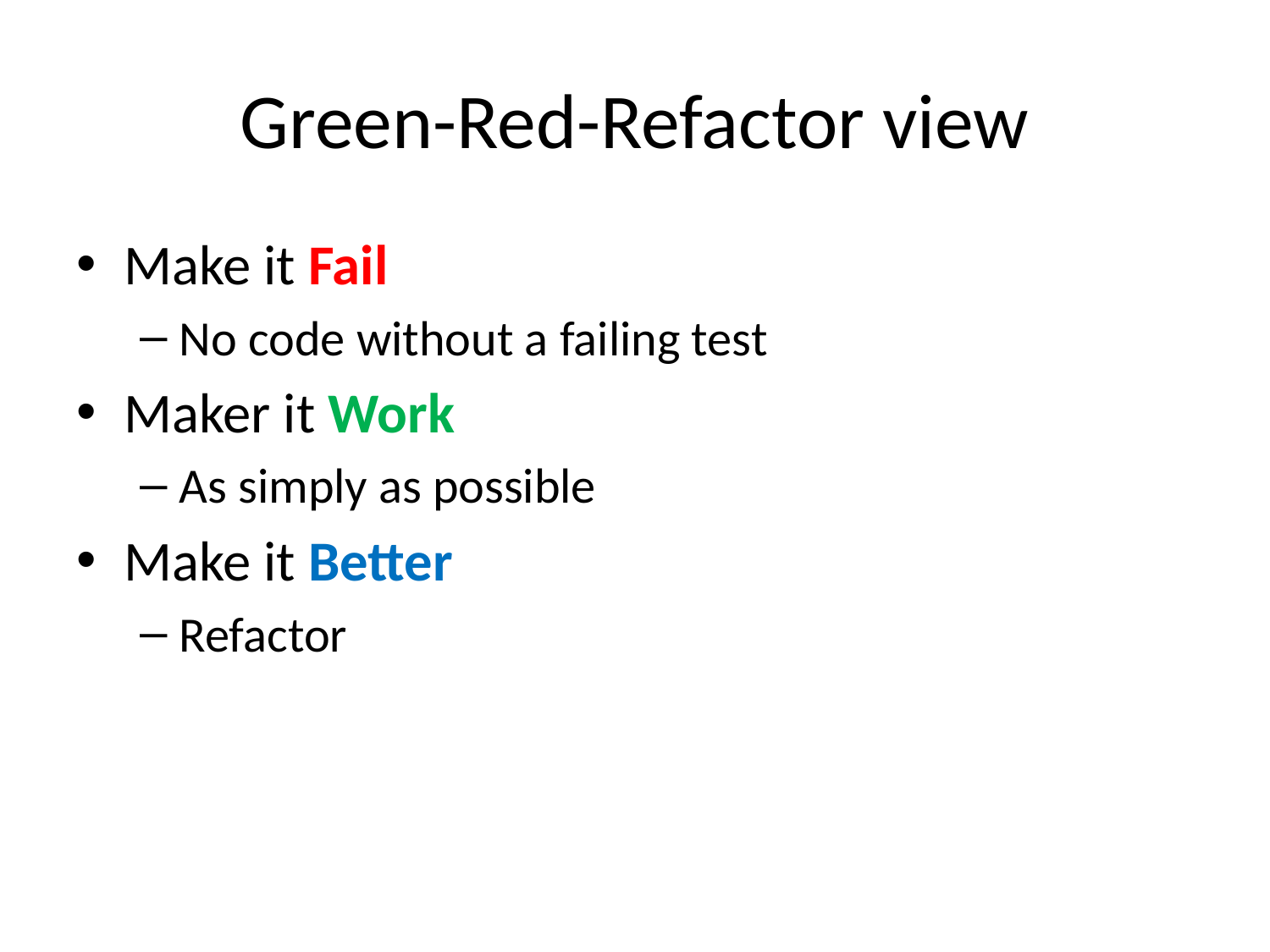

# Green-Red-Refactor view
Make it Fail
No code without a failing test
Maker it Work
As simply as possible
Make it Better
Refactor